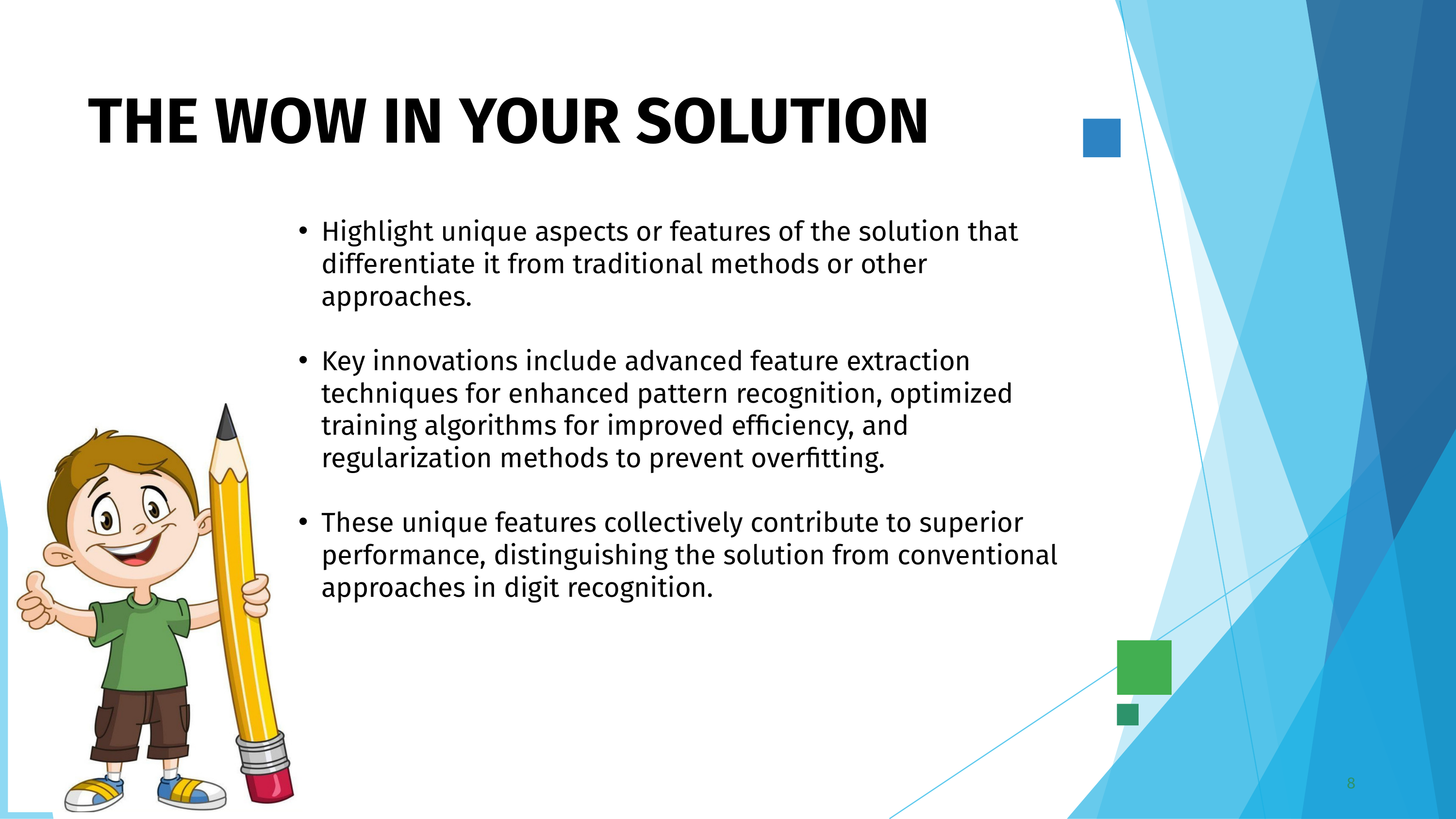

THE WOW IN YOUR SOLUTION

Highlight unique aspects or features of the solution that differentiate it from traditional methods or other approaches.

Key innovations include advanced feature extraction techniques for enhanced pattern recognition, optimized training algorithms for improved efficiency, and regularization methods to prevent overfitting.

These unique features collectively contribute to superior performance, distinguishing the solution from conventional approaches in digit recognition.

8
3/21/2024  Annual Review